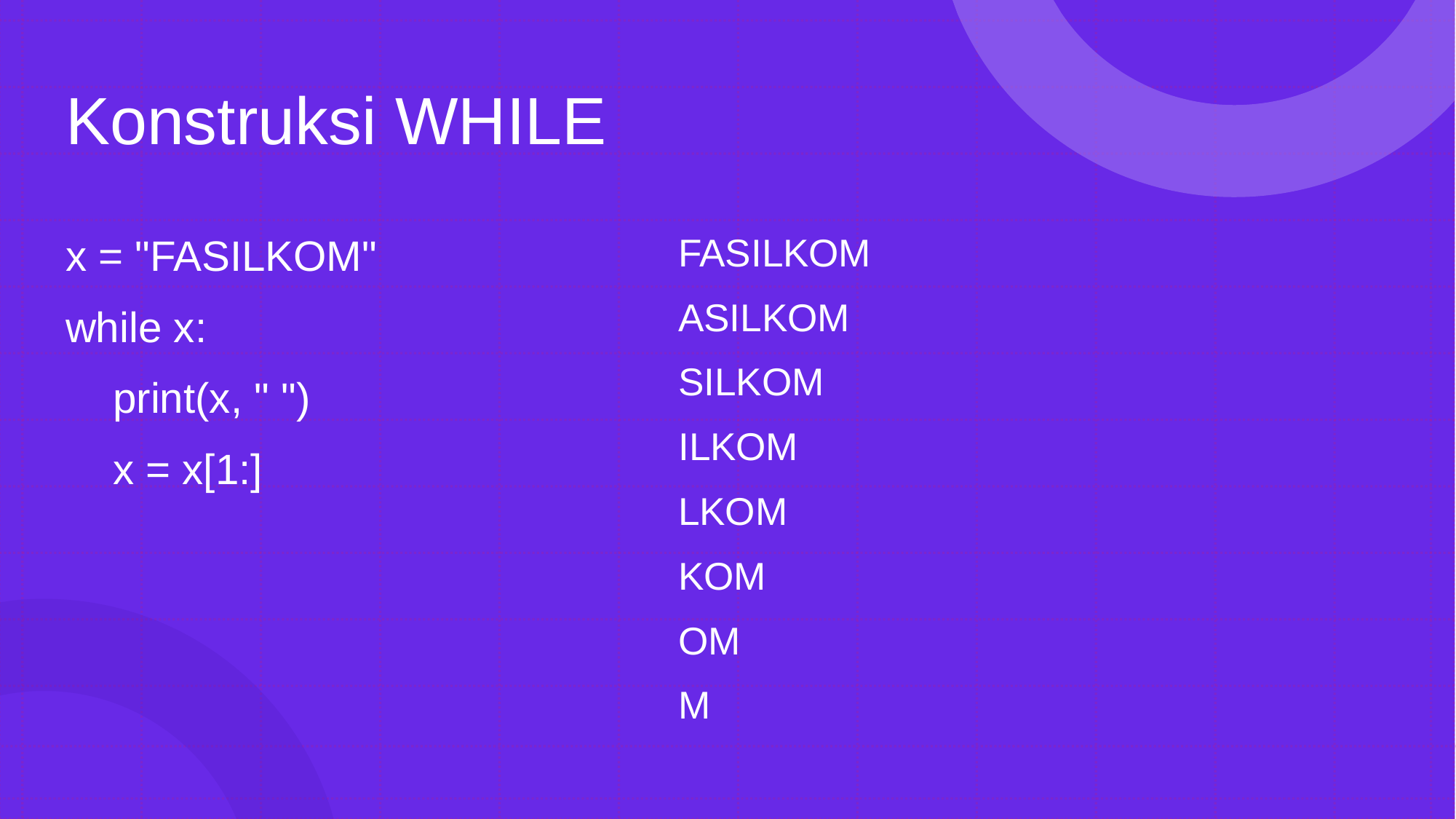

# Konstruksi WHILE
x = "FASILKOM"
while x:
    print(x, " ")
    x = x[1:]
FASILKOM
ASILKOM
SILKOM
ILKOM
LKOM
KOM
OM
M